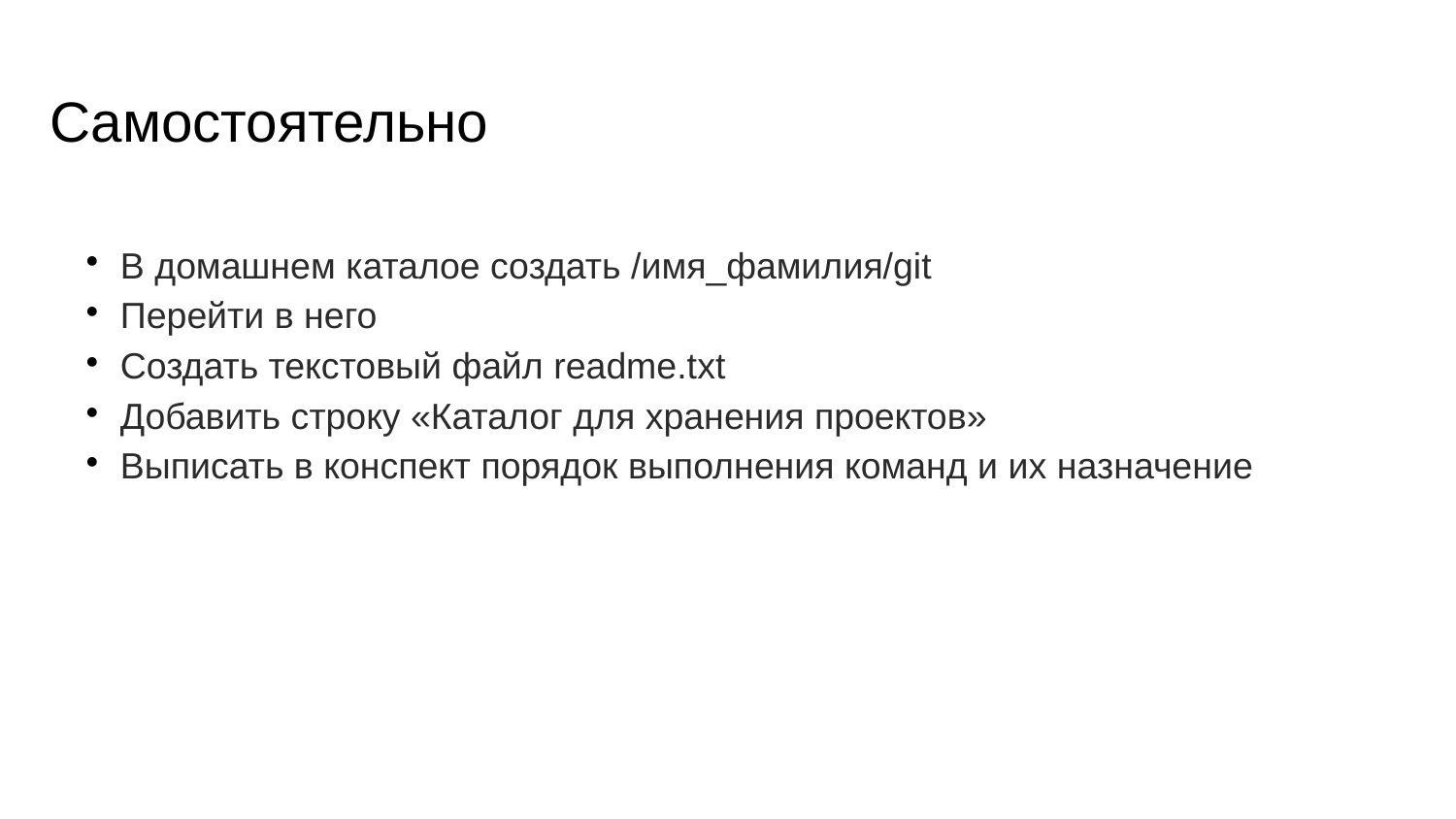

Самостоятельно
В домашнем каталое создать /имя_фамилия/git
Перейти в него
Создать текстовый файл readme.txt
Добавить строку «Каталог для хранения проектов»
Выписать в конспект порядок выполнения команд и их назначение